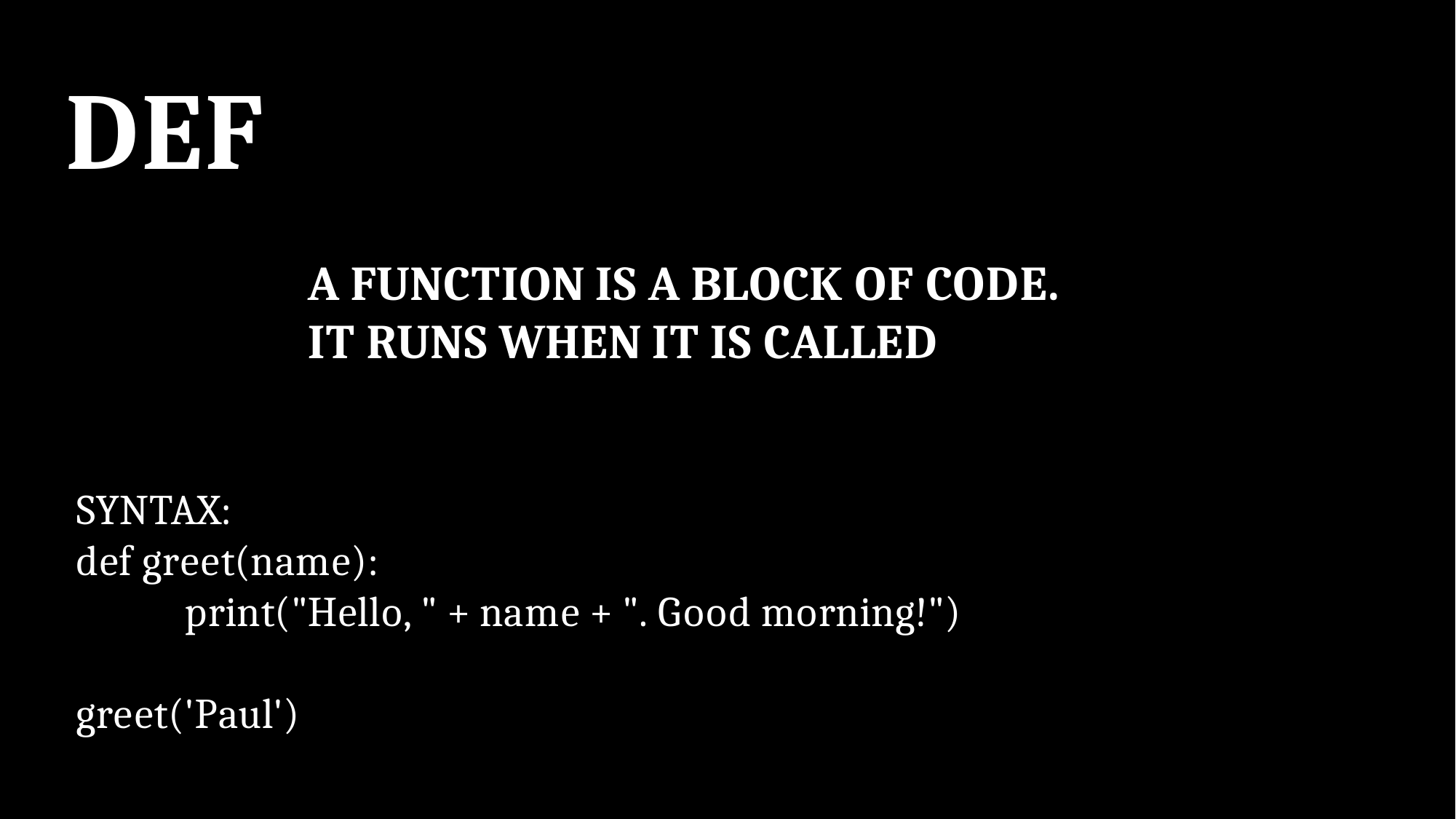

DEF
A FUNCTION IS A BLOCK OF CODE.
IT RUNS WHEN IT IS CALLED
SYNTAX:
def greet(name):
	print("Hello, " + name + ". Good morning!")

greet('Paul')